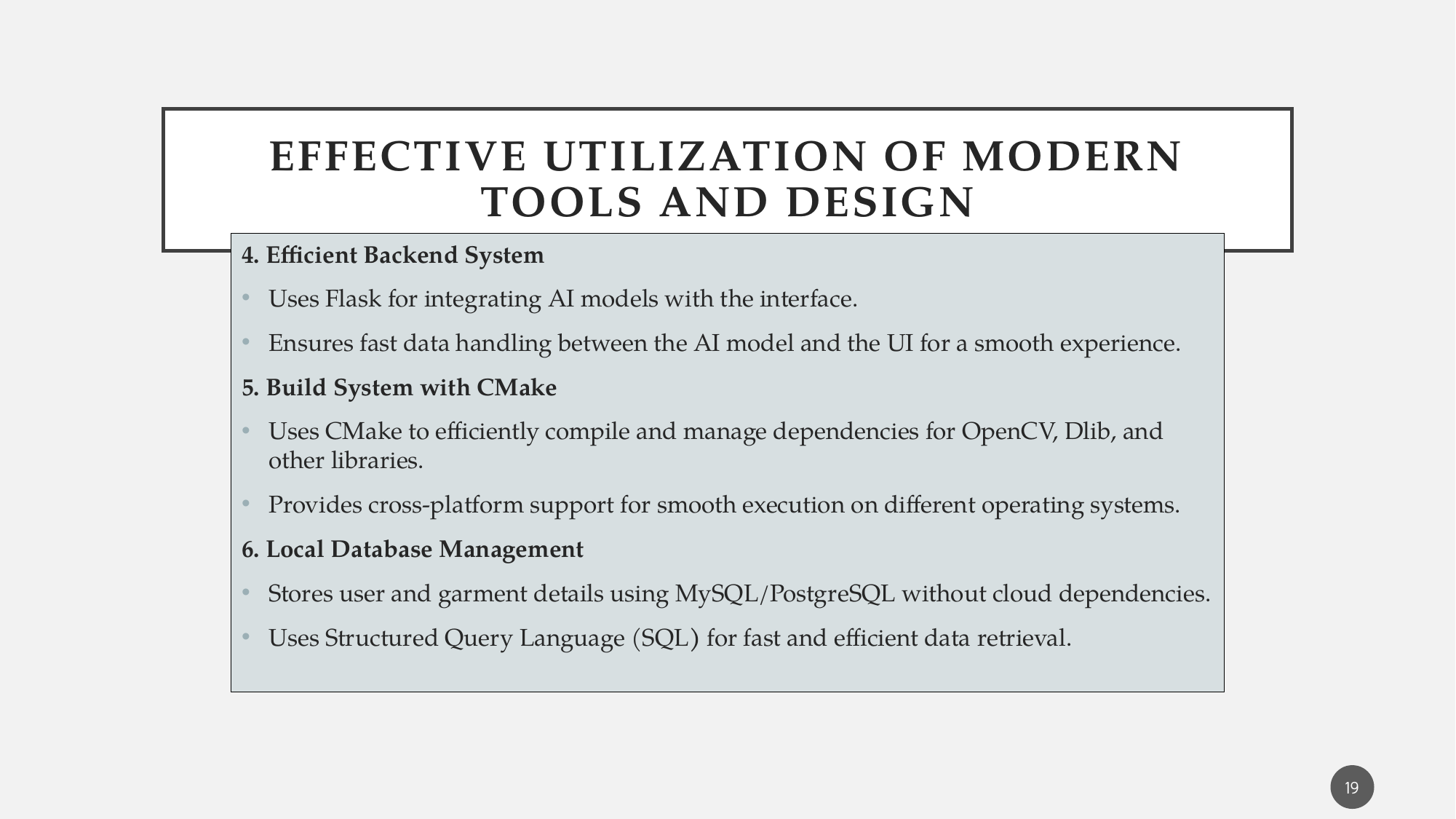

# Effective Utilization of Modern Tools and Design
4. Efficient Backend System
Uses Flask for integrating AI models with the interface.
Ensures fast data handling between the AI model and the UI for a smooth experience.
5. Build System with CMake
Uses CMake to efficiently compile and manage dependencies for OpenCV, Dlib, and other libraries.
Provides cross-platform support for smooth execution on different operating systems.
6. Local Database Management
Stores user and garment details using MySQL/PostgreSQL without cloud dependencies.
Uses Structured Query Language (SQL) for fast and efficient data retrieval.
19